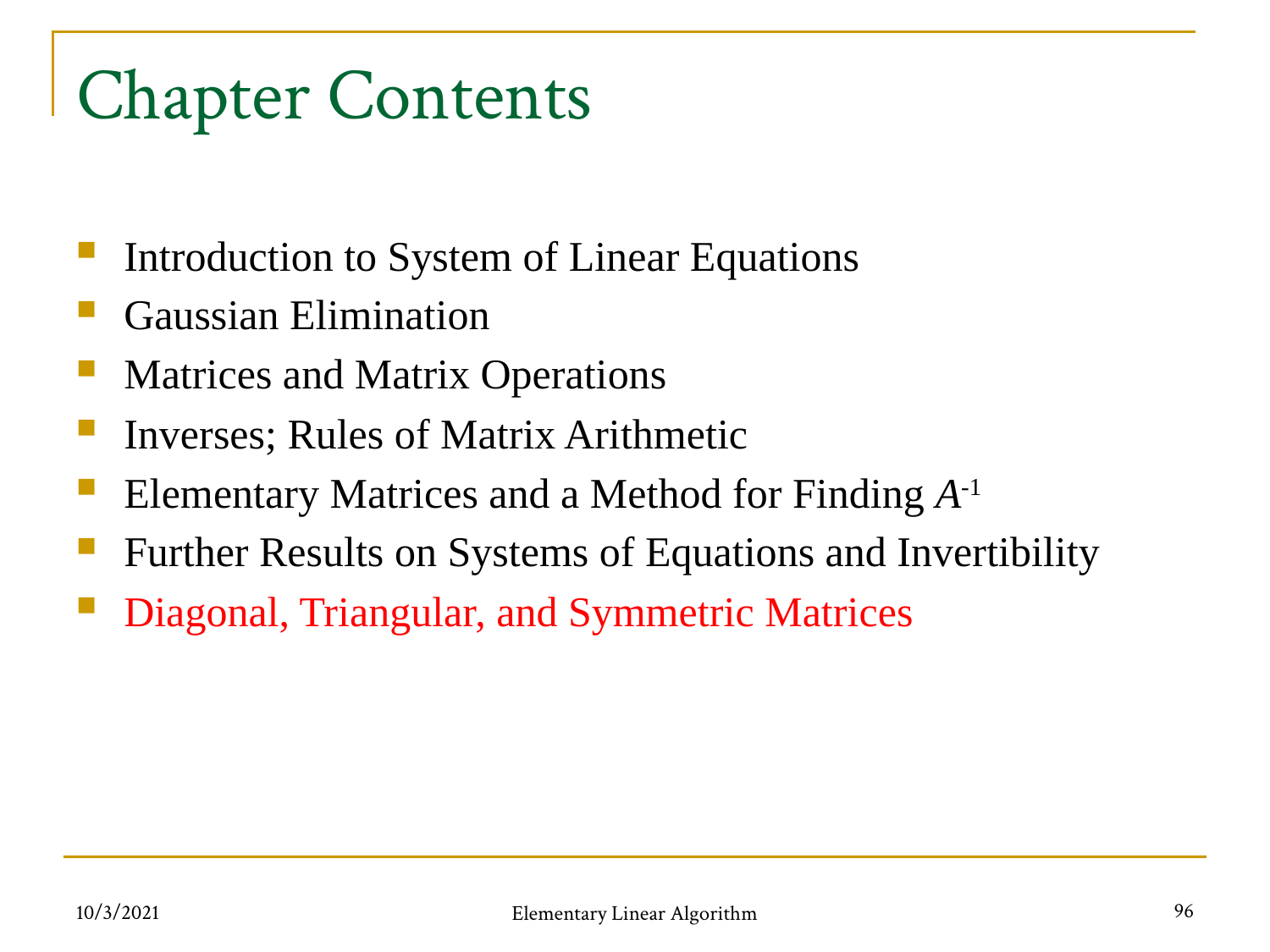

Chapter Contents
Introduction to System of Linear Equations
Gaussian Elimination
Matrices and Matrix Operations
Inverses; Rules of Matrix Arithmetic
Elementary Matrices and a Method for Finding A-1
Further Results on Systems of Equations and Invertibility
Diagonal, Triangular, and Symmetric Matrices
10/3/2021
96
Elementary Linear Algorithm